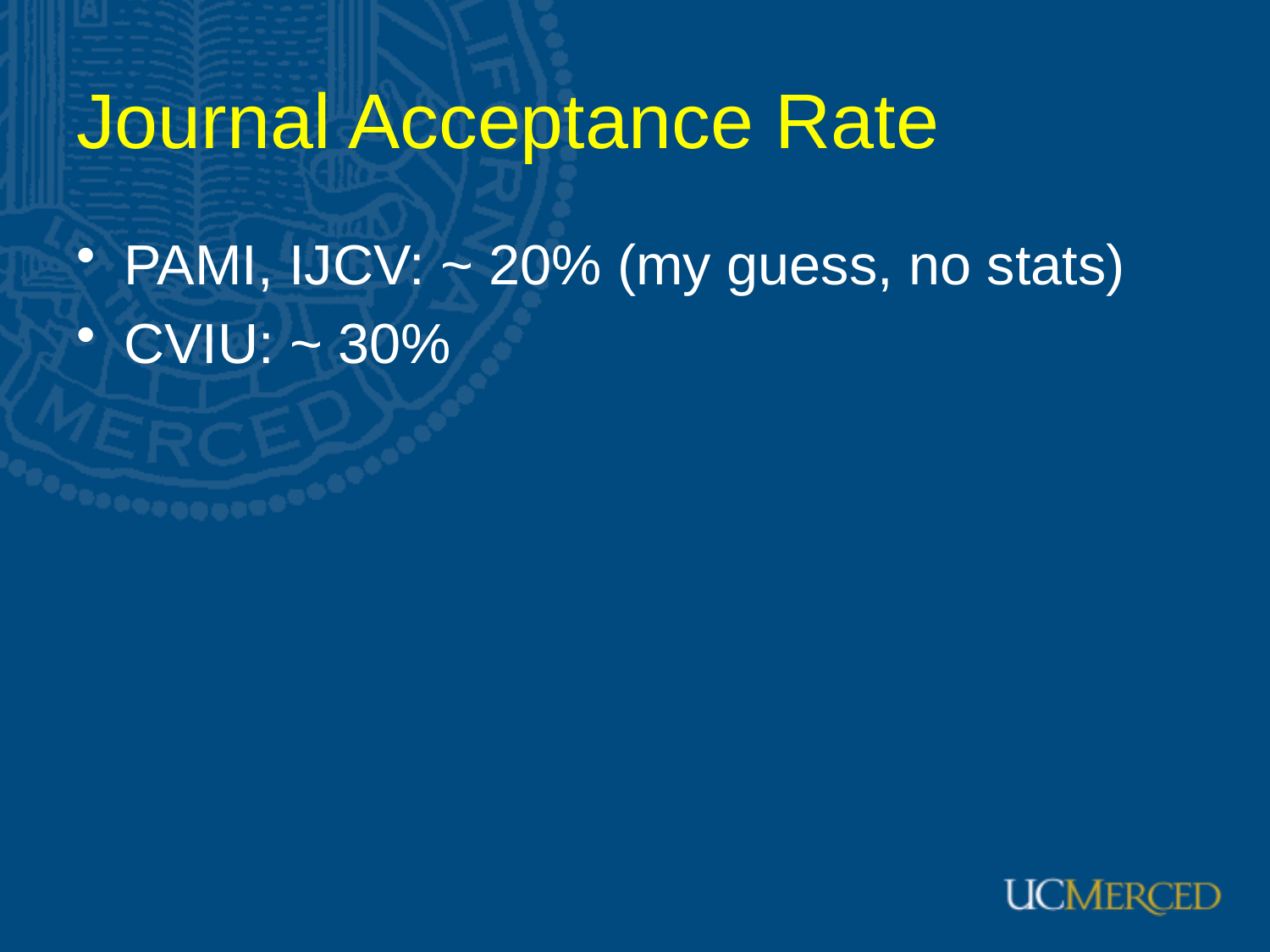

# Journal Acceptance Rate
PAMI, IJCV: ~ 20% (my guess, no stats)
CVIU: ~ 30%